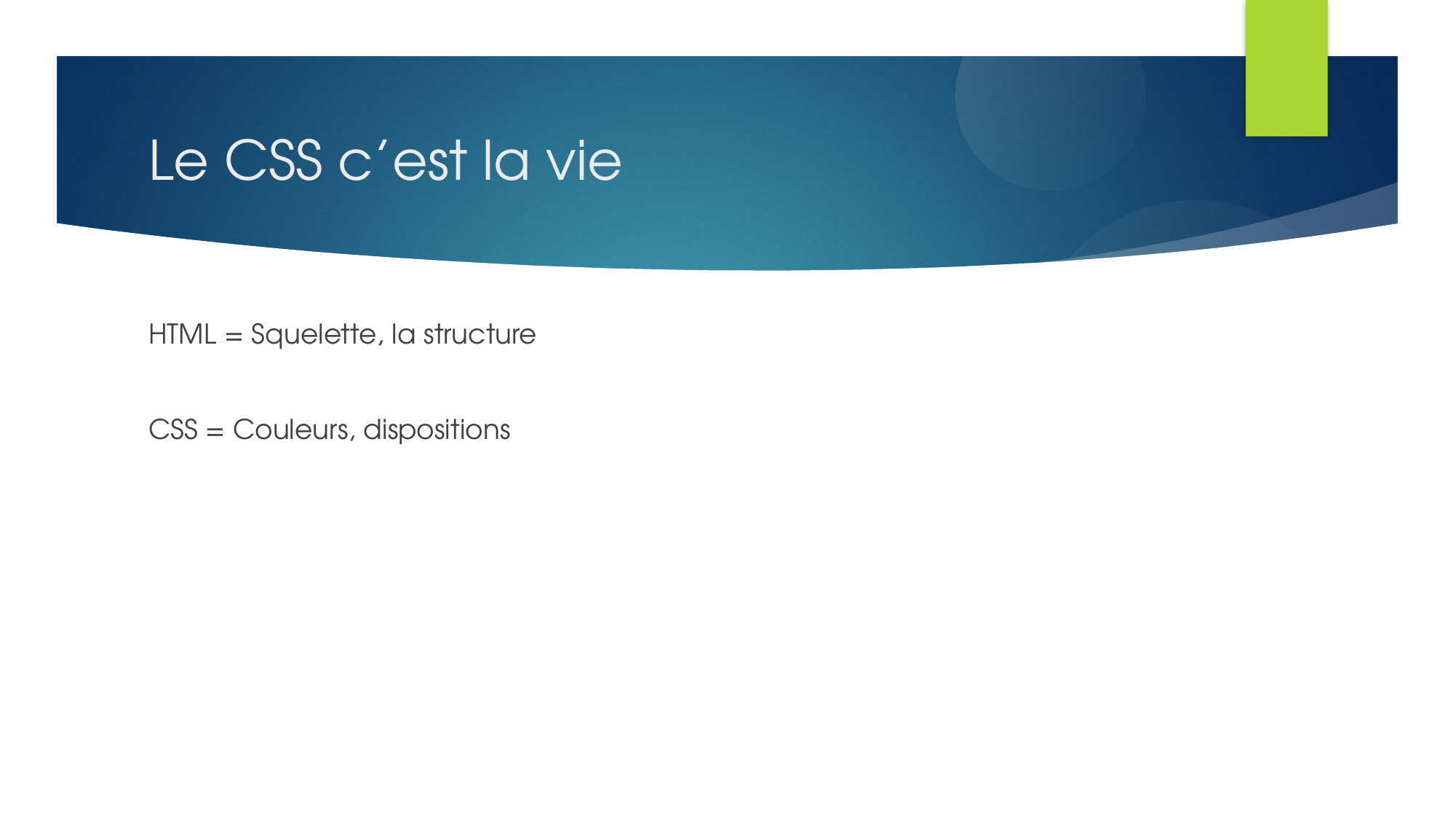

# Le CSS c’est la vie
HTML = Squelette, la structure

CSS = Couleurs, dispositions